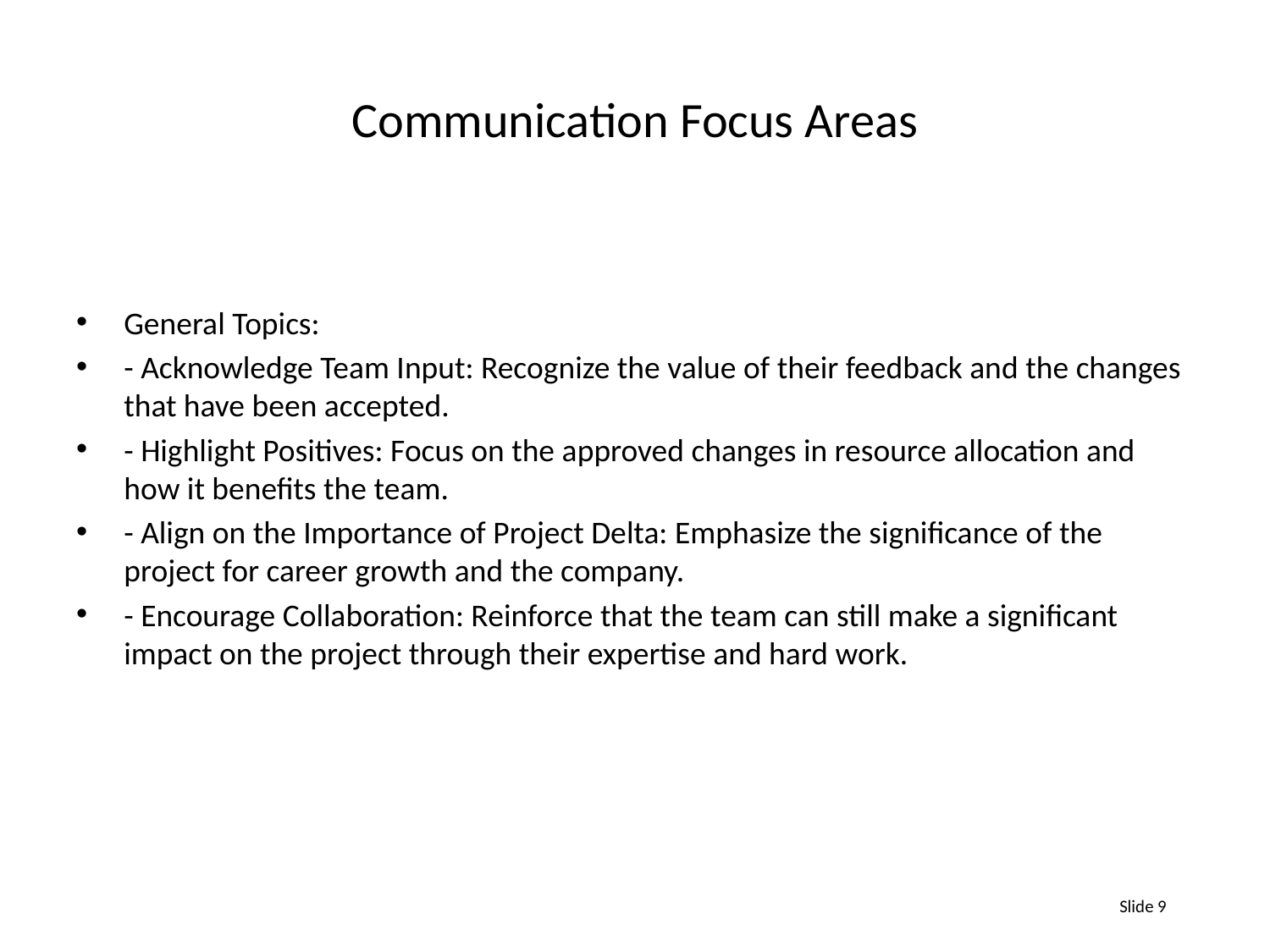

# Communication Focus Areas

General Topics:
- Acknowledge Team Input: Recognize the value of their feedback and the changes that have been accepted.
- Highlight Positives: Focus on the approved changes in resource allocation and how it benefits the team.
- Align on the Importance of Project Delta: Emphasize the significance of the project for career growth and the company.
- Encourage Collaboration: Reinforce that the team can still make a significant impact on the project through their expertise and hard work.
Slide 9